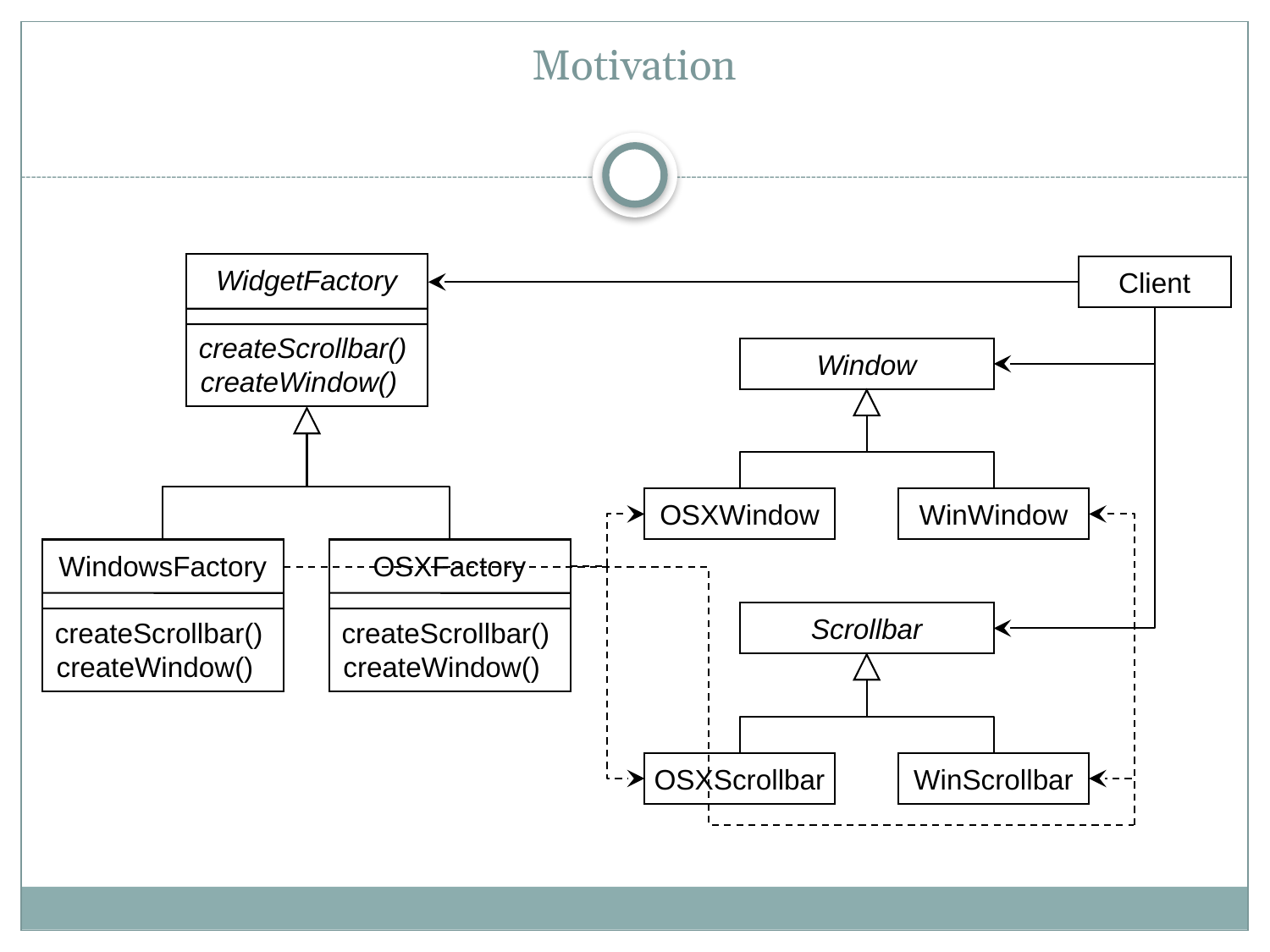

# Motivation
WidgetFactory

createScrollbar()
createWindow()

Client

Window

OSXWindow
WinWindow

WindowsFactory

createScrollbar()
createWindow()

OSXFactory

createScrollbar()
createWindow()

Scrollbar

OSXScrollbar
WinScrollbar